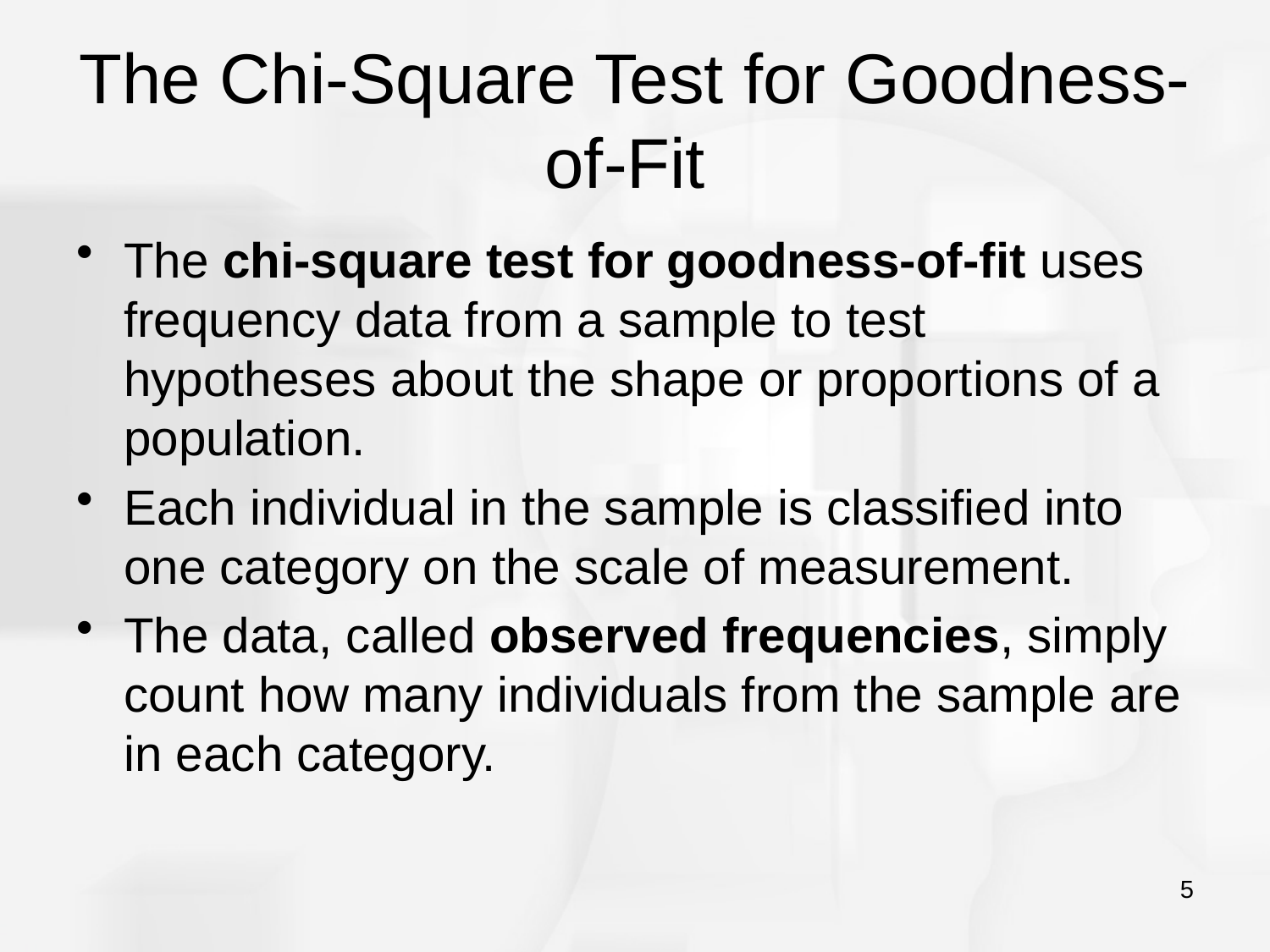

# The Chi-Square Test for Goodness-of-Fit
The chi-square test for goodness-of-fit uses frequency data from a sample to test hypotheses about the shape or proportions of a population.
Each individual in the sample is classified into one category on the scale of measurement.
The data, called observed frequencies, simply count how many individuals from the sample are in each category.
5